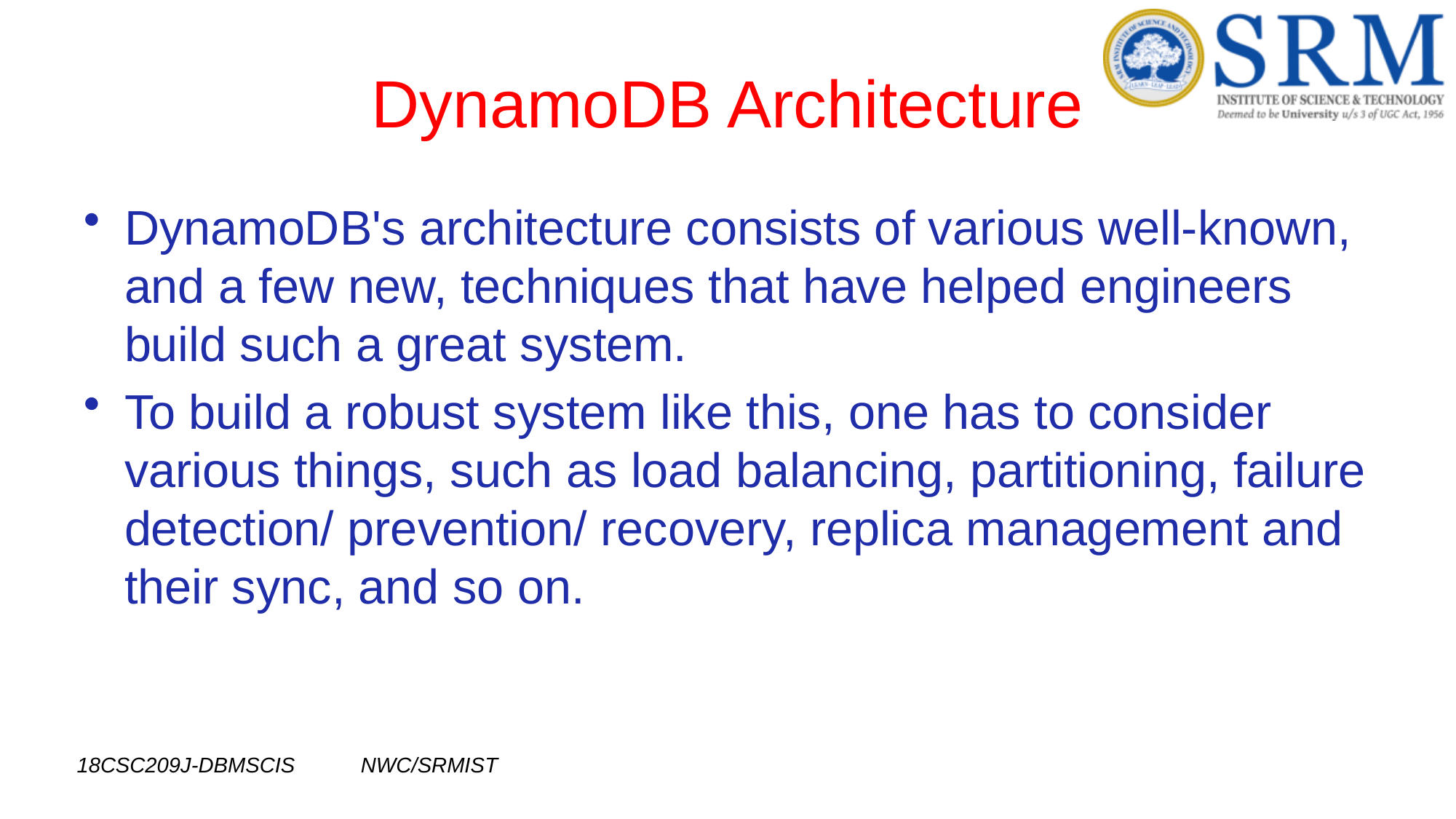

# DynamoDB Architecture
DynamoDB's architecture consists of various well-known, and a few new, techniques that have helped engineers build such a great system.
To build a robust system like this, one has to consider various things, such as load balancing, partitioning, failure detection/ prevention/ recovery, replica management and their sync, and so on.
18CSC209J-DBMSCIS           NWC/SRMIST
32